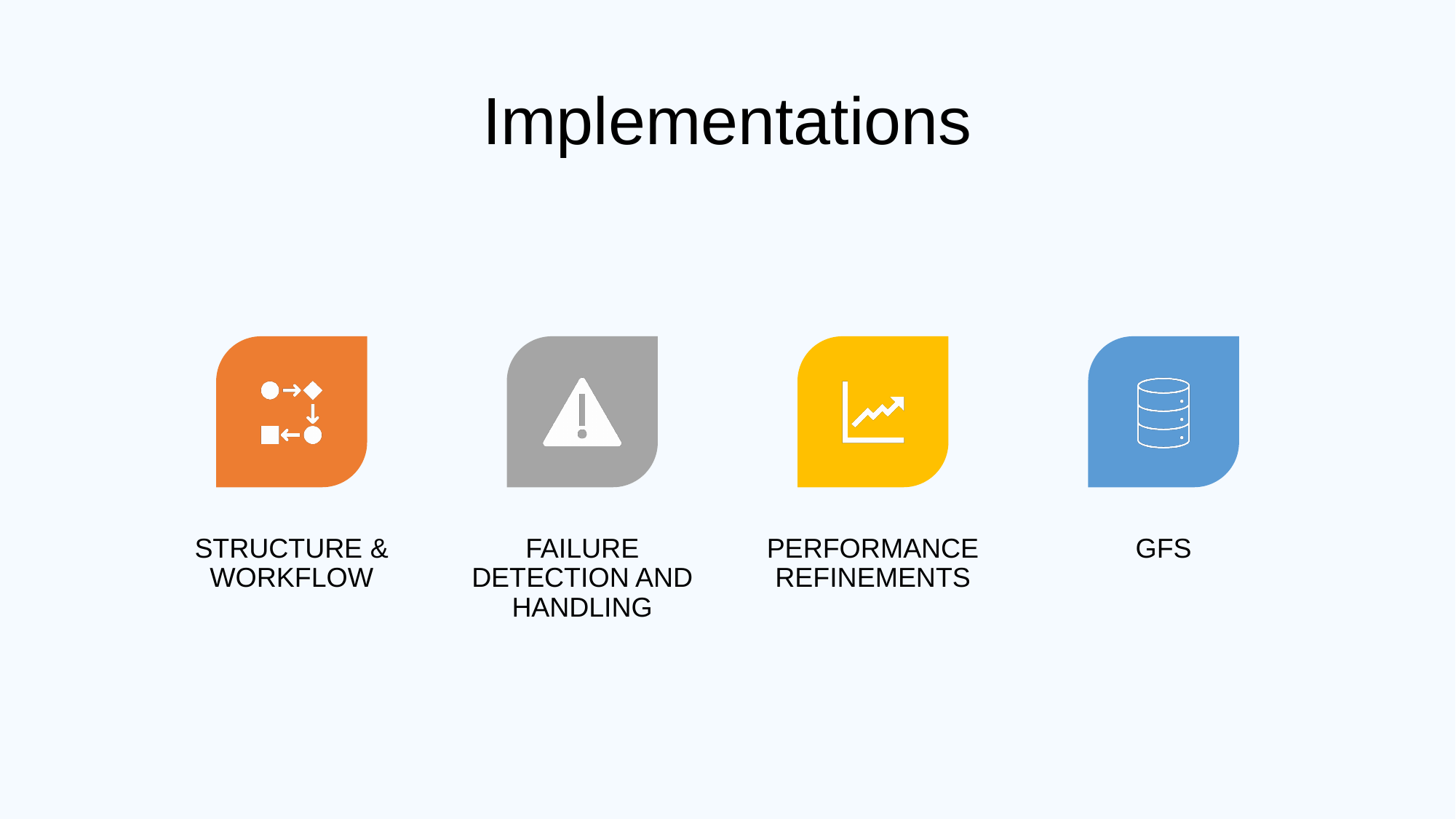

# Implementations
Structure & Workflow
Failure Detection and handling
Performance Refinements
GFS